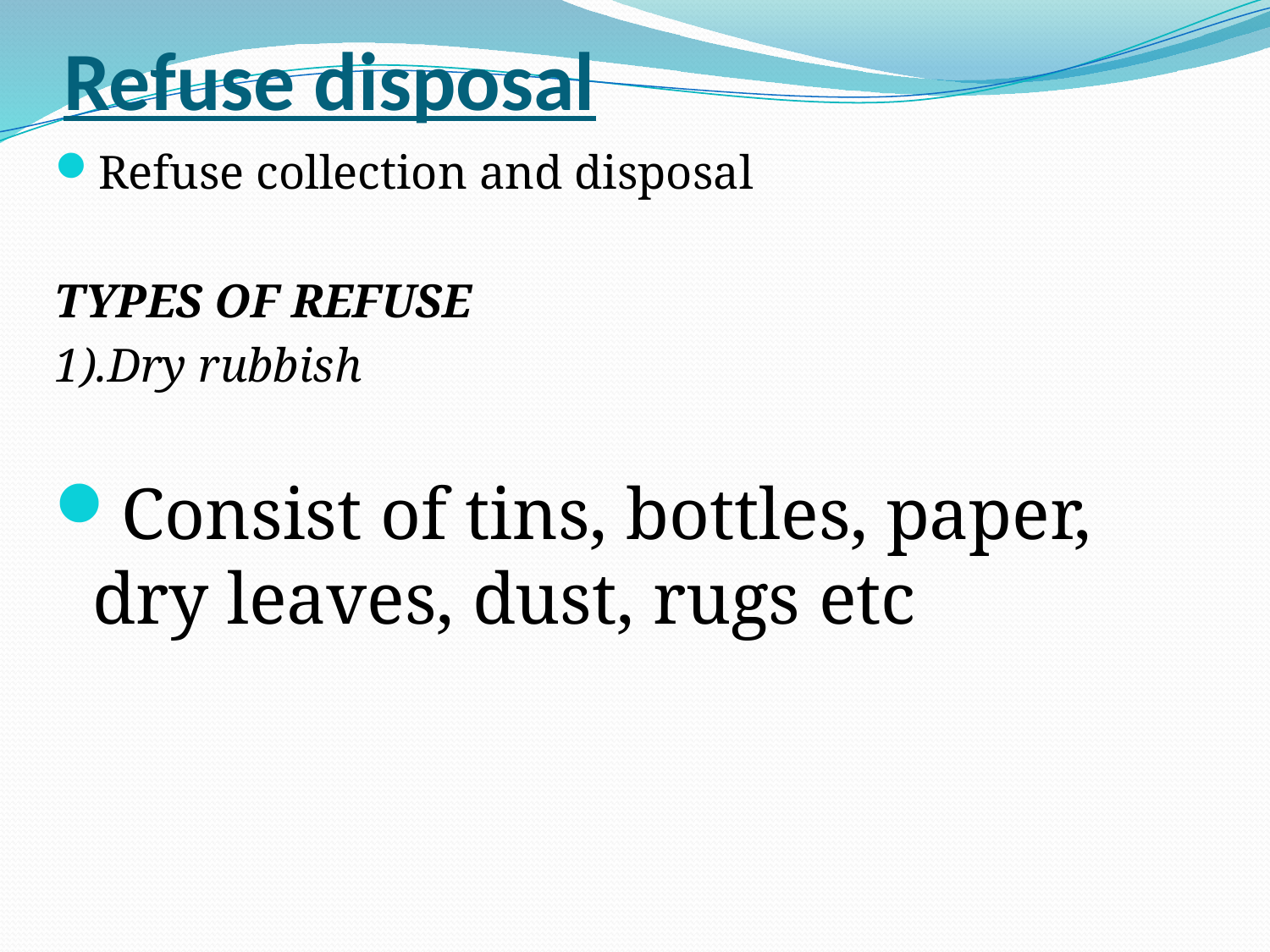

# Refuse disposal
Refuse collection and disposal

TYPES OF REFUSE
1).Dry rubbish

Consist of tins, bottles, paper, dry leaves, dust, rugs etc